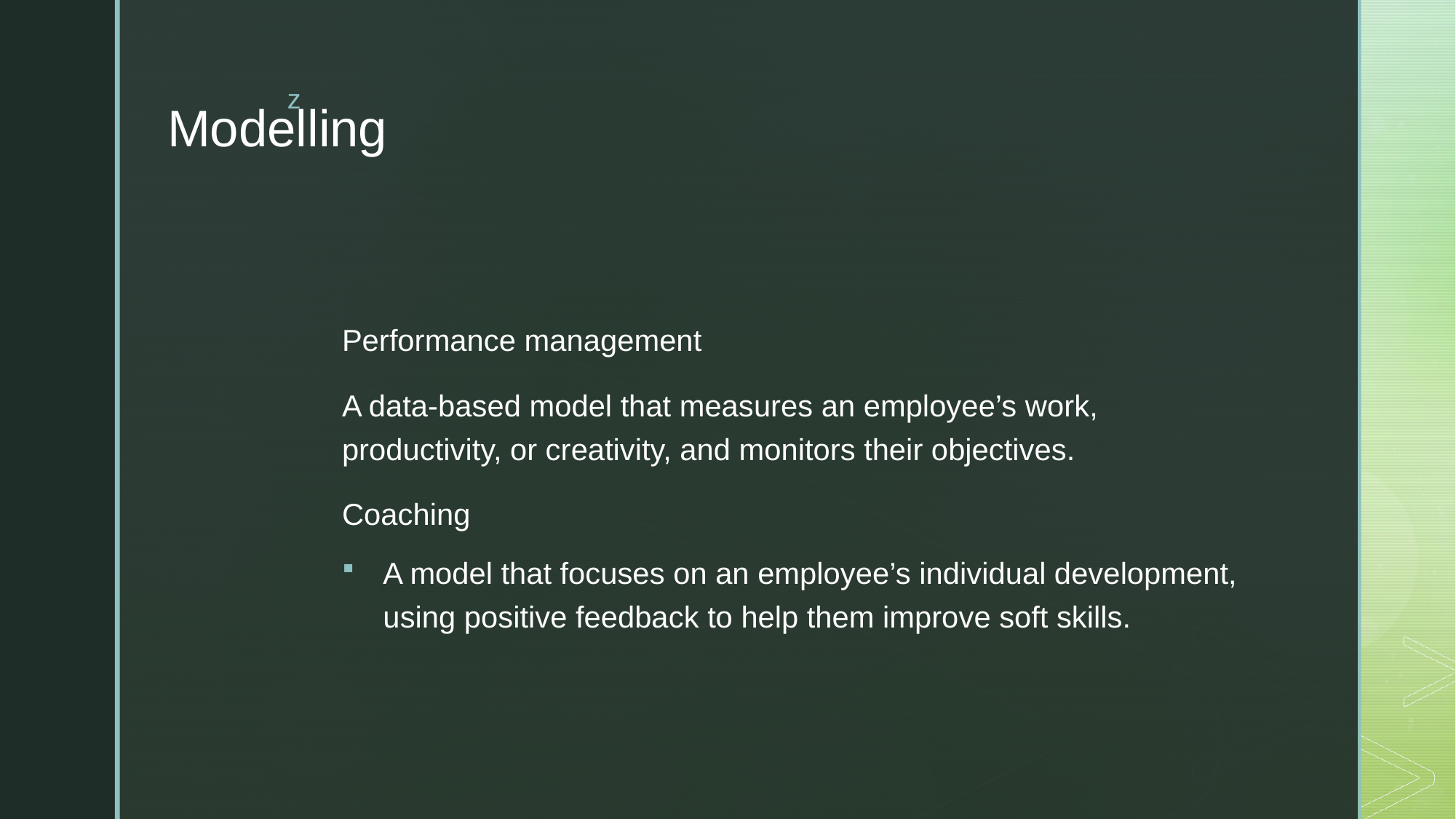

# Modelling
Performance management
A data-based model that measures an employee’s work, productivity, or creativity, and monitors their objectives.
Coaching
A model that focuses on an employee’s individual development, using positive feedback to help them improve soft skills.